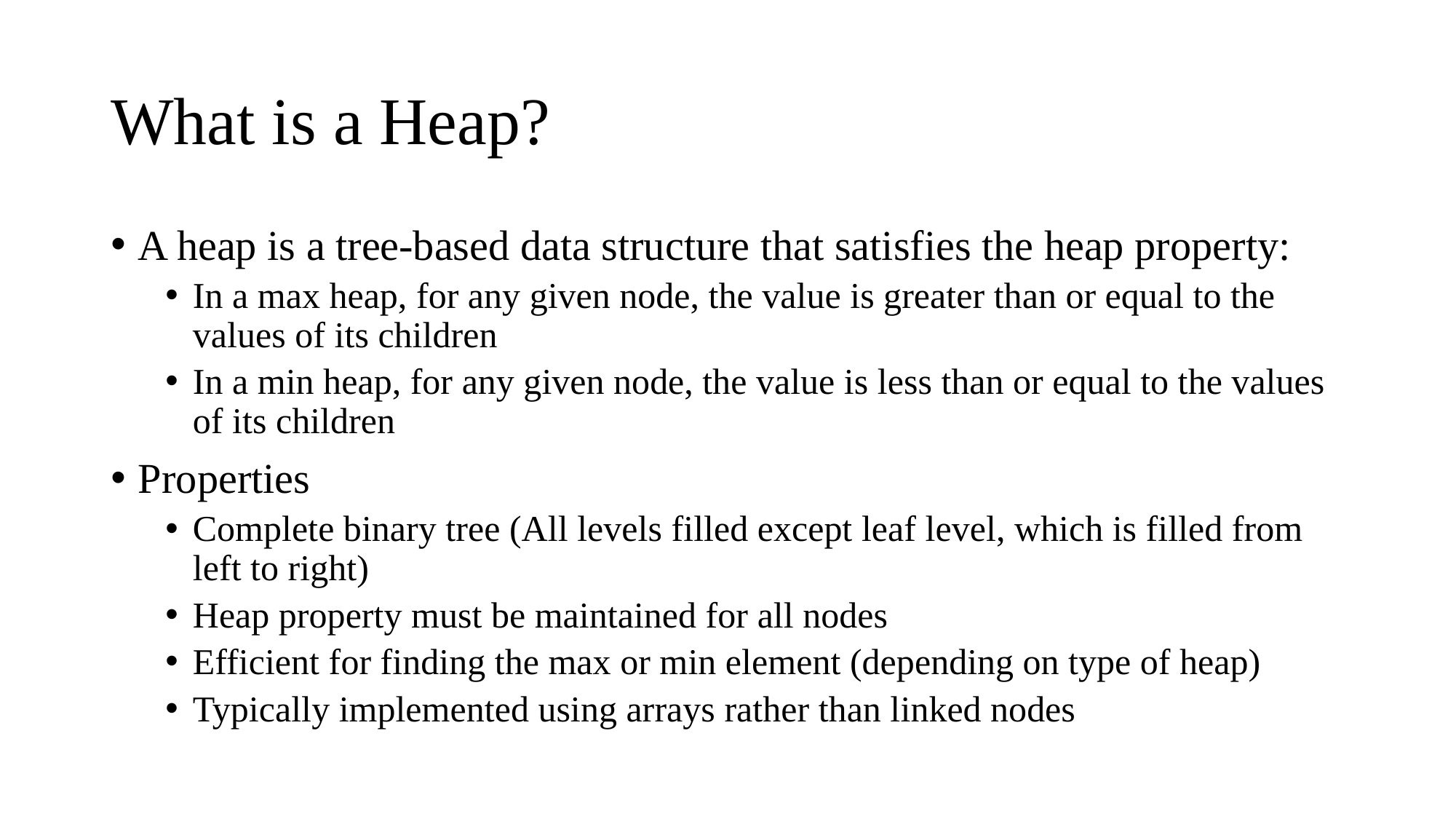

# What is a Heap?
A heap is a tree-based data structure that satisfies the heap property:
In a max heap, for any given node, the value is greater than or equal to the values of its children
In a min heap, for any given node, the value is less than or equal to the values of its children
Properties
Complete binary tree (All levels filled except leaf level, which is filled from left to right)
Heap property must be maintained for all nodes
Efficient for finding the max or min element (depending on type of heap)
Typically implemented using arrays rather than linked nodes